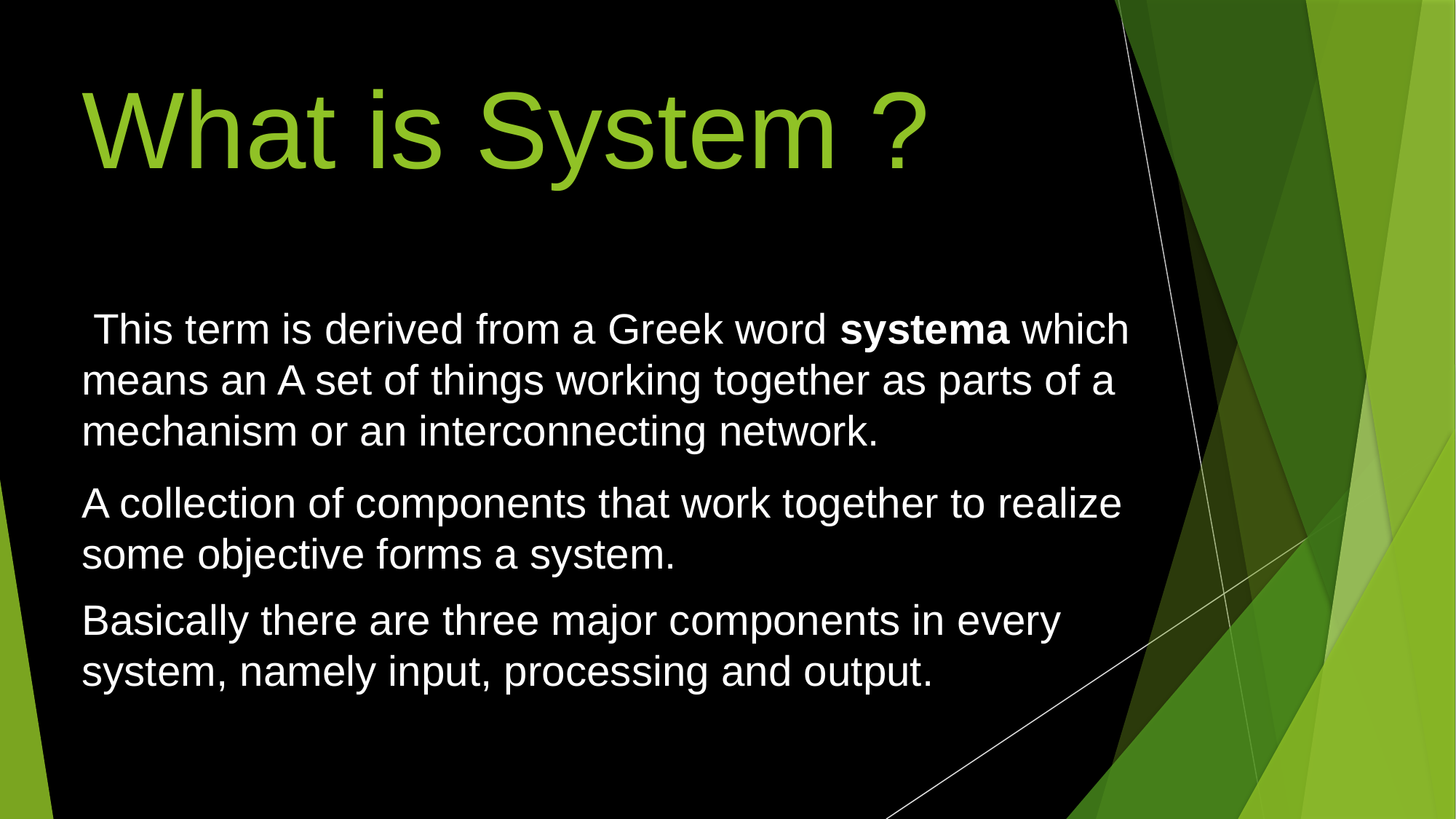

# What is System ?
 This term is derived from a Greek word systema which means an A set of things working together as parts of a mechanism or an interconnecting network.
A collection of components that work together to realize some objective forms a system.
Basically there are three major components in every system, namely input, processing and output.